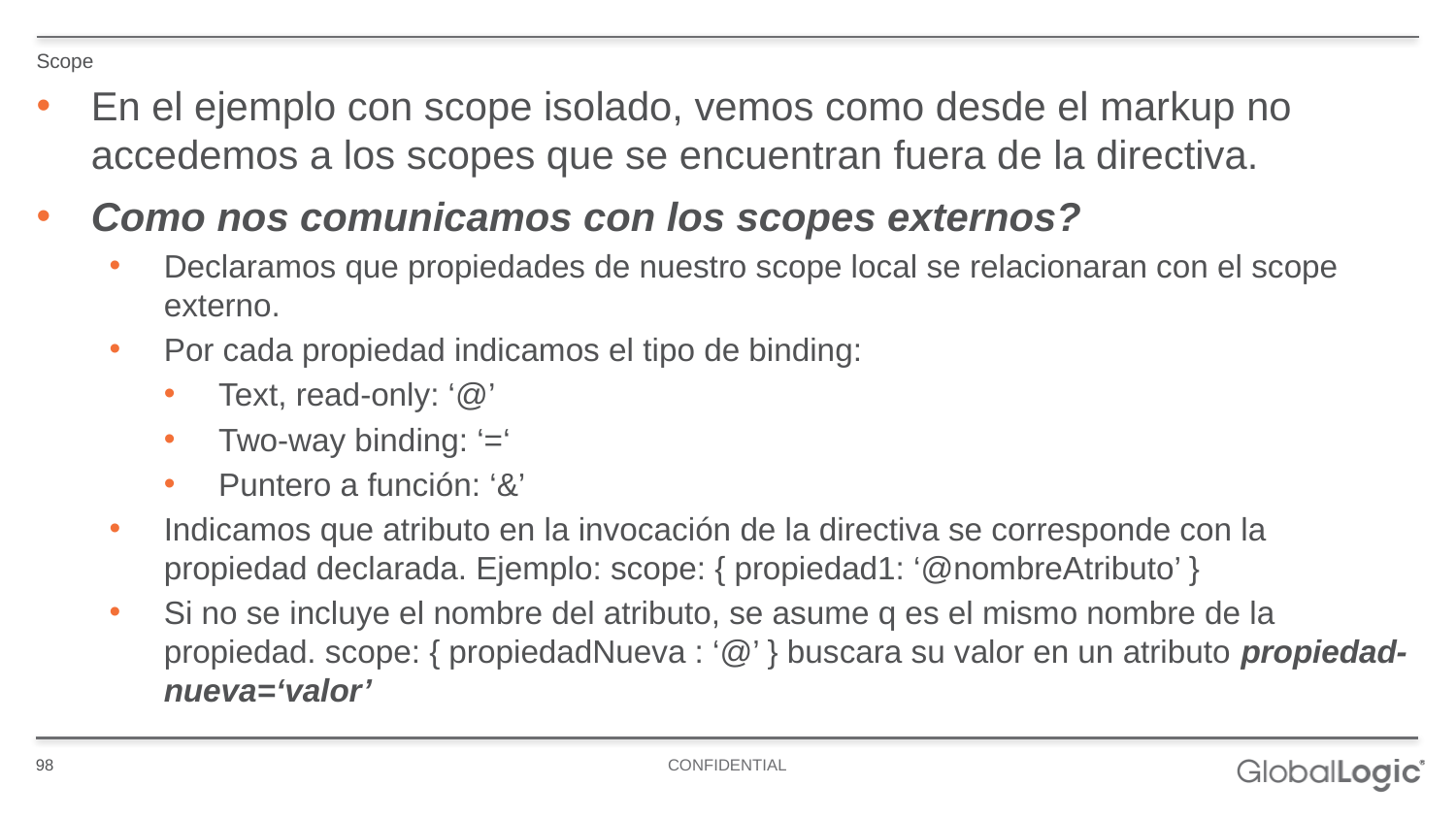

Scope
En el ejemplo con scope isolado, vemos como desde el markup no accedemos a los scopes que se encuentran fuera de la directiva.
Como nos comunicamos con los scopes externos?
Declaramos que propiedades de nuestro scope local se relacionaran con el scope externo.
Por cada propiedad indicamos el tipo de binding:
Text, read-only: ‘@’
Two-way binding: ‘=‘
Puntero a función: ‘&’
Indicamos que atributo en la invocación de la directiva se corresponde con la propiedad declarada. Ejemplo: scope: { propiedad1: ‘@nombreAtributo’ }
Si no se incluye el nombre del atributo, se asume q es el mismo nombre de la propiedad. scope: { propiedadNueva : ‘@’ } buscara su valor en un atributo propiedad-nueva=‘valor’